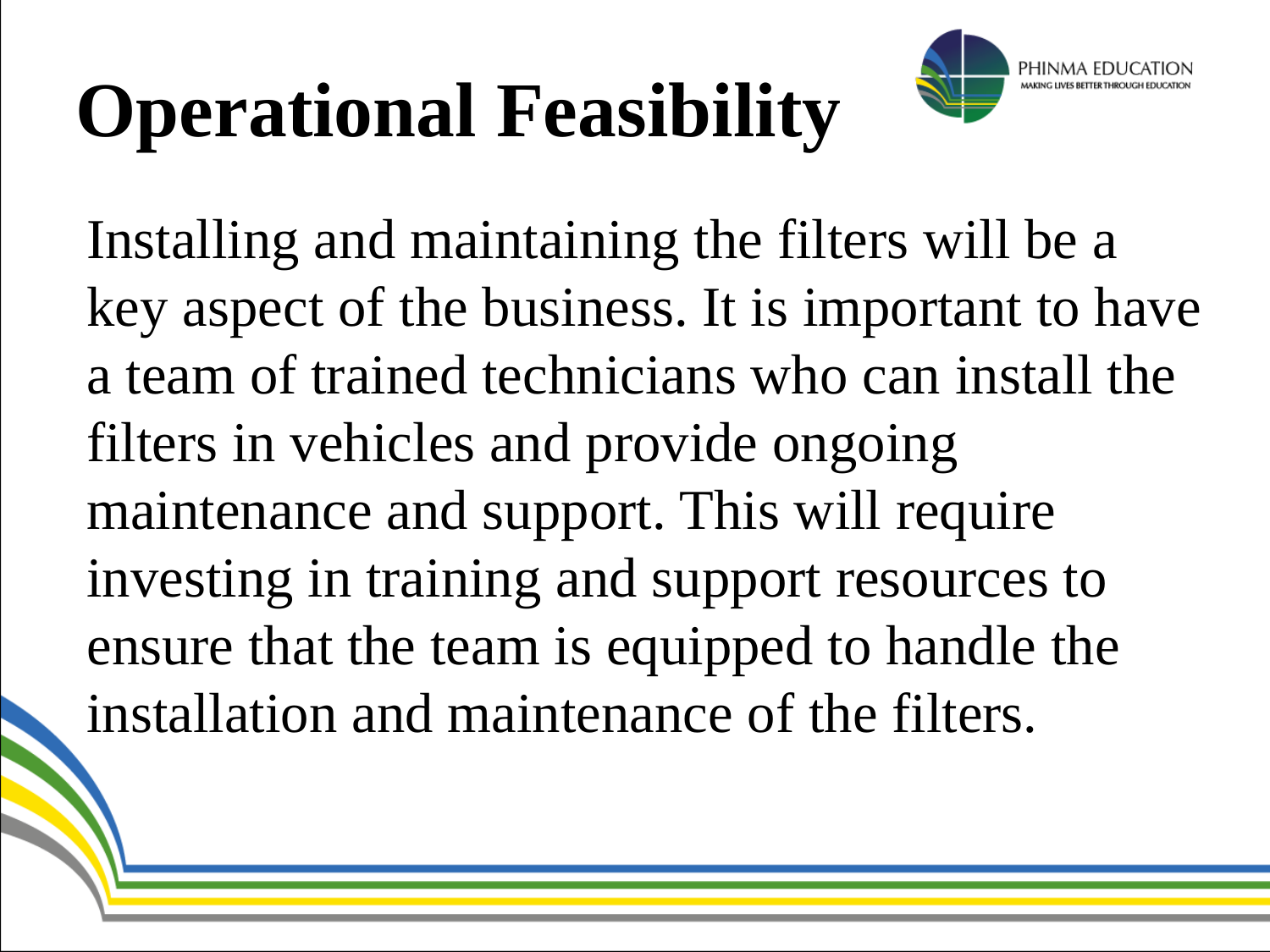

Operational Feasibility
Installing and maintaining the filters will be a key aspect of the business. It is important to have a team of trained technicians who can install the filters in vehicles and provide ongoing maintenance and support. This will require investing in training and support resources to ensure that the team is equipped to handle the installation and maintenance of the filters.